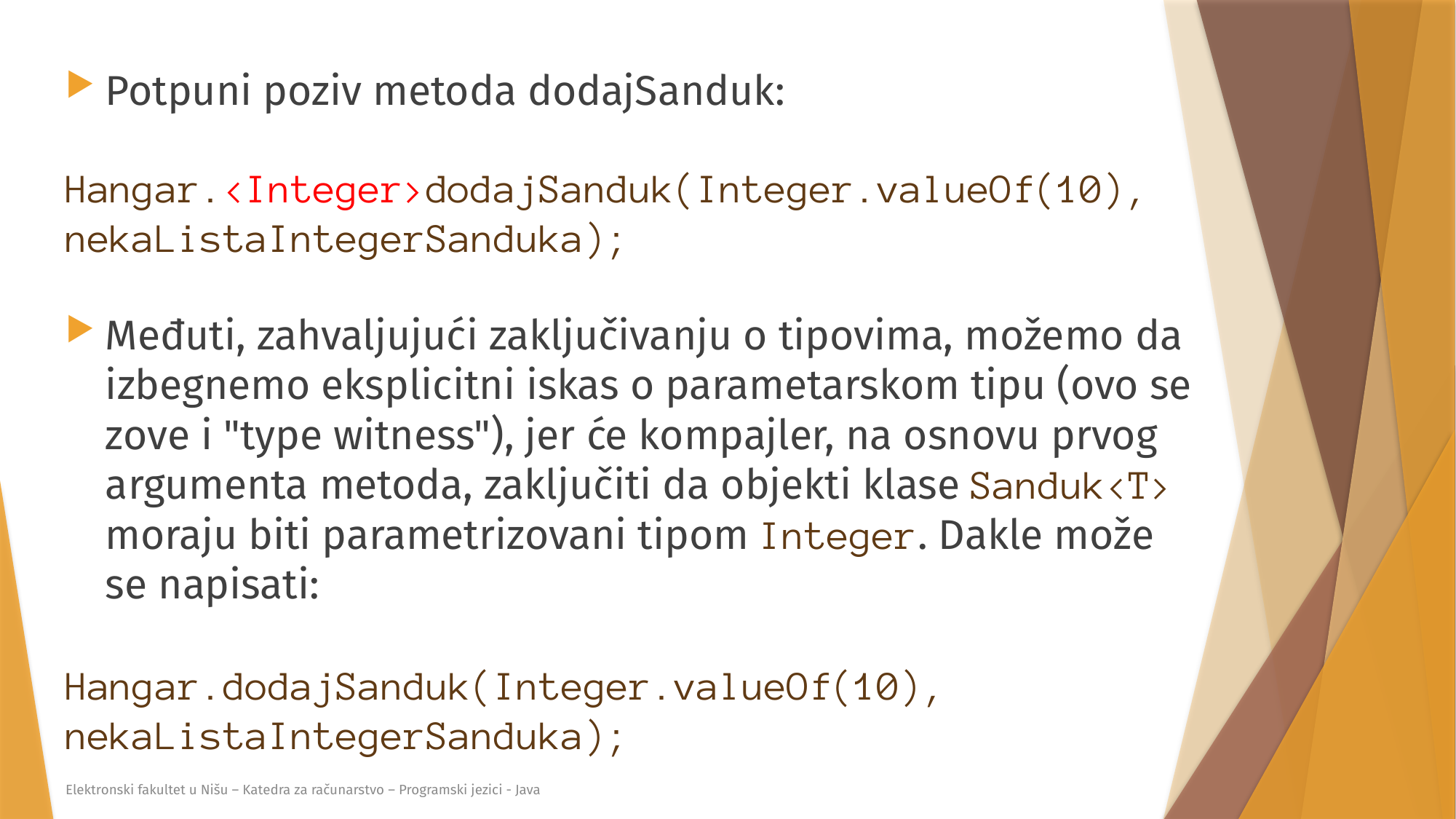

Potpuni poziv metoda dodajSanduk:

Hangar.<Integer>dodajSanduk(Integer.valueOf(10), nekaListaIntegerSanduka);

Međuti, zahvaljujući zaključivanju o tipovima, možemo da izbegnemo eksplicitni iskas o parametarskom tipu (ovo se zove i "type witness"), jer će kompajler, na osnovu prvog argumenta metoda, zaključiti da objekti klase Sanduk<T> moraju biti parametrizovani tipom Integer. Dakle može se napisati:

Hangar.dodajSanduk(Integer.valueOf(10), nekaListaIntegerSanduka);

Elektronski fakultet u Nišu – Katedra za računarstvo – Programski jezici - Java